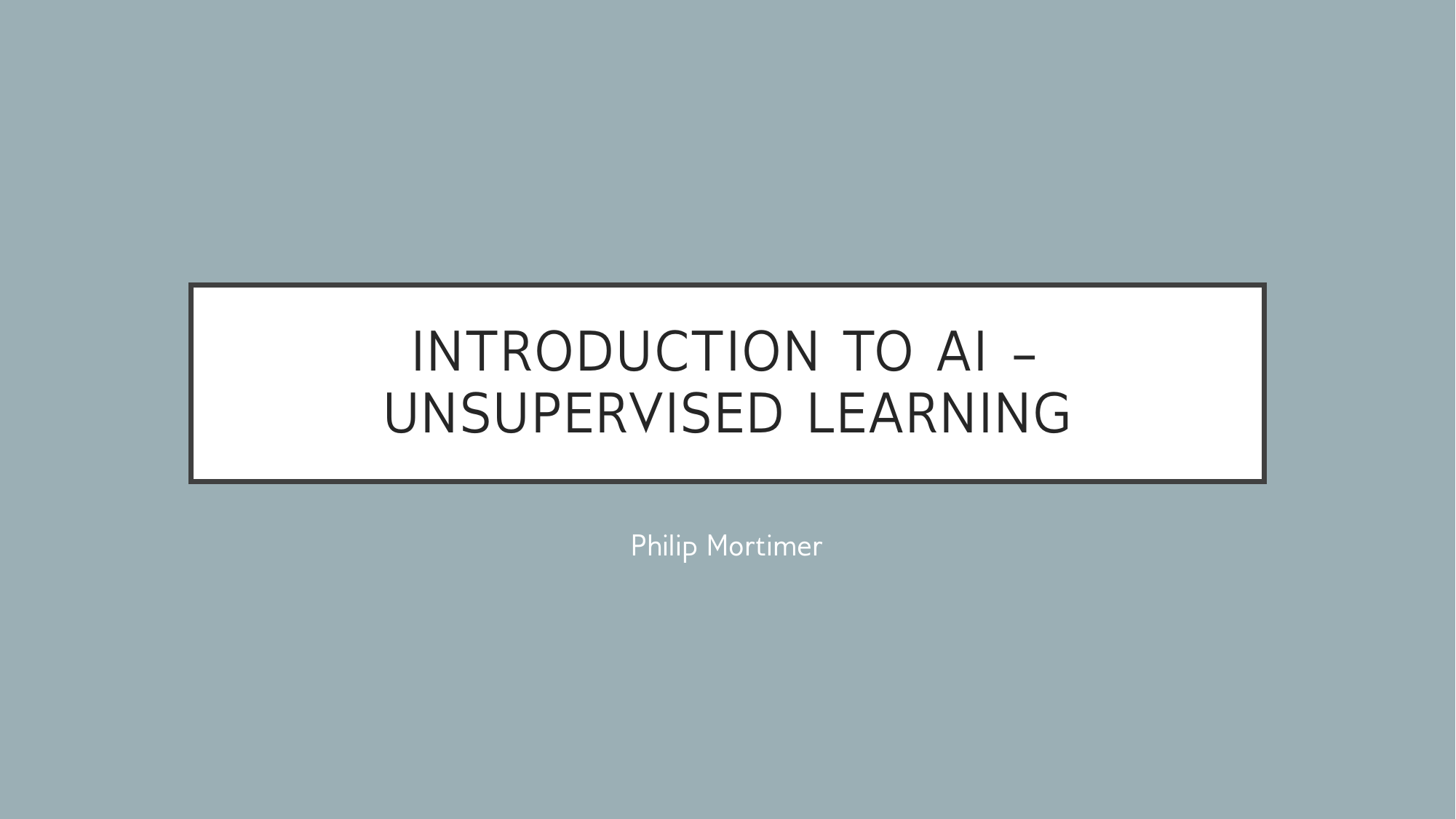

# Introduction to AI – Unsupervised Learning
Philip Mortimer